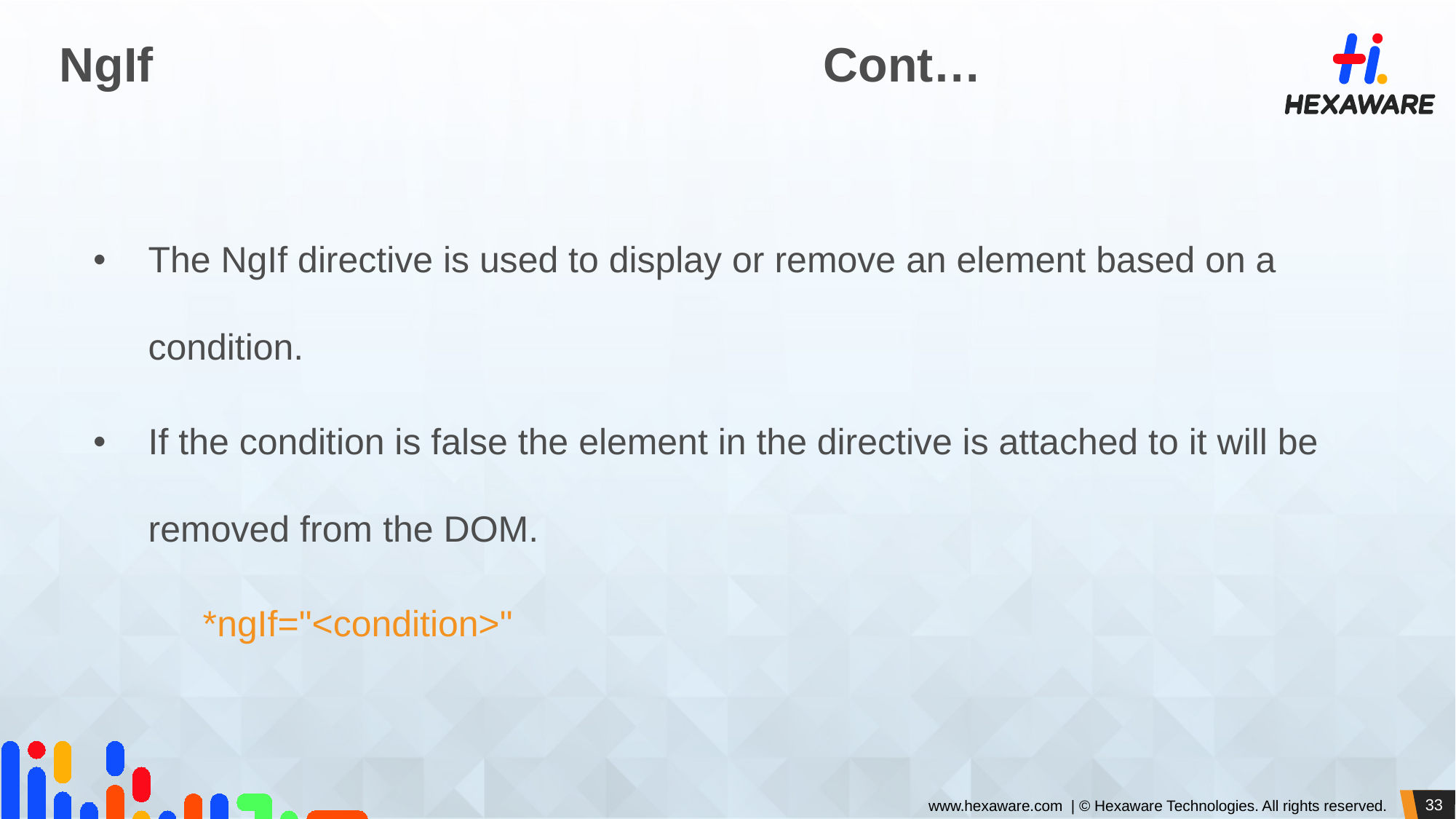

# NgIf							Cont…
The NgIf directive is used to display or remove an element based on a condition.
If the condition is false the element in the directive is attached to it will be removed from the DOM.
	*ngIf="<condition>"